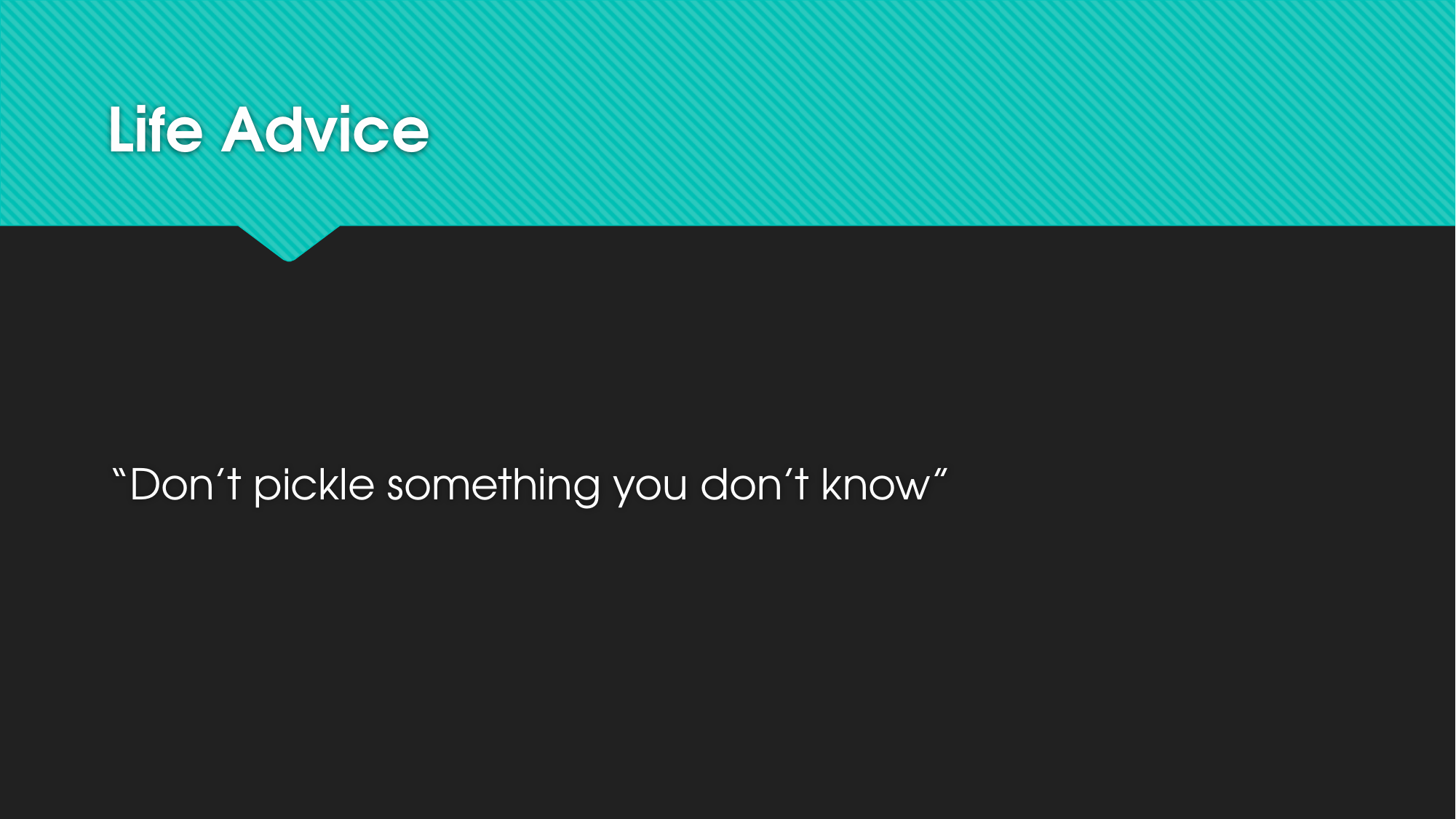

# Life Advice
“Don’t pickle something you don’t know”